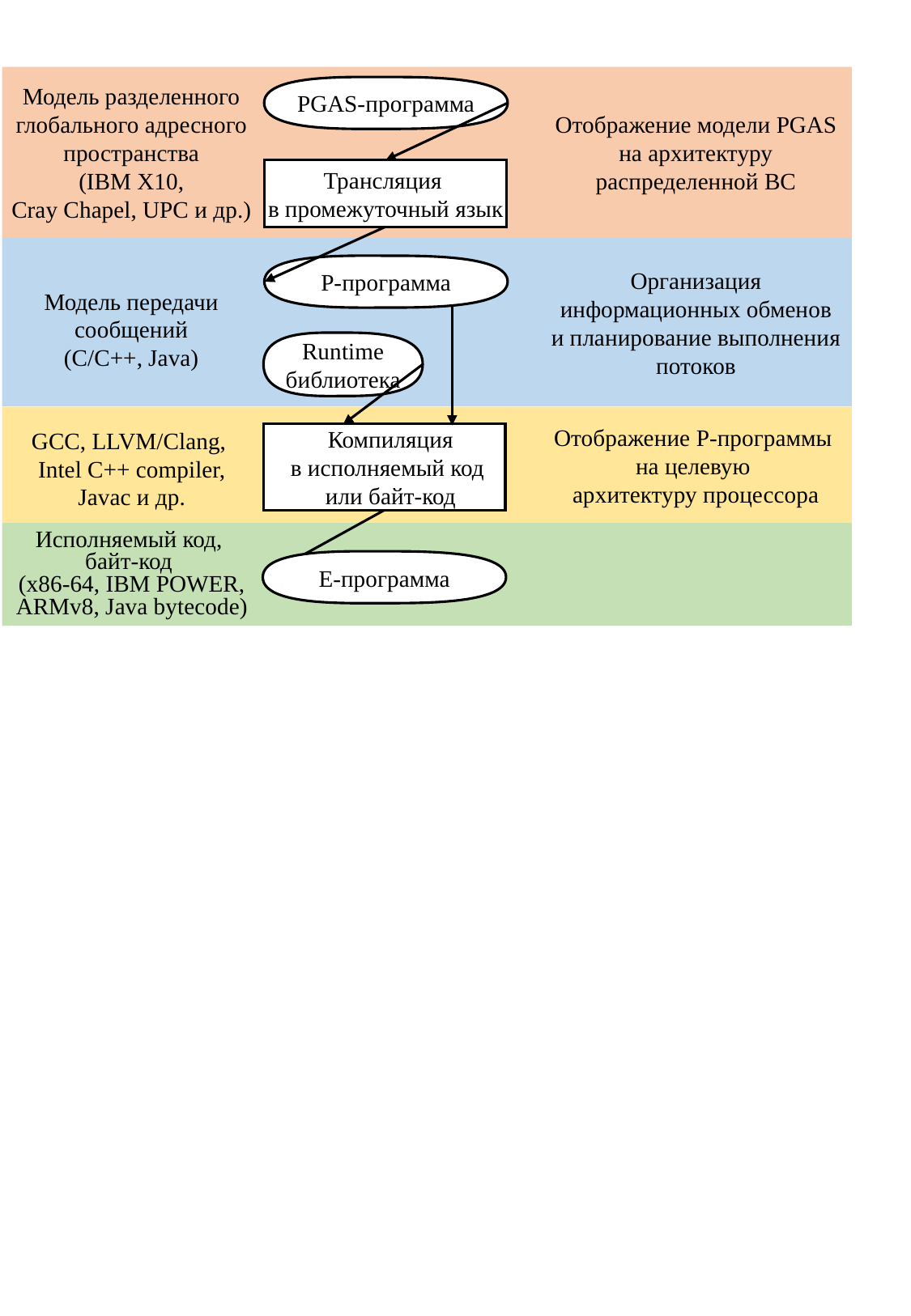

Отображение модели PGAS
на архитектуру распределенной ВС
Модель разделенного глобального адресного пространства
(IBM X10,
Cray Chapel, UPC и др.)
PGAS-программа
Трансляция
в промежуточный язык

Организация информационных обменов
и планирование выполнения потоков
P-программа
Модель передачи сообщений
(C/C++, Java)
Runtime
библиотека
GCC, LLVM/Clang,
Intel C++ compiler,
Javac и др.

Отображение P-программы
на целевую
архитектуру процессора
Компиляция
в исполняемый код
или байт-код
Исполняемый код,
байт-код
(x86-64, IBM POWER, ARMv8, Java bytecode)

E-программа